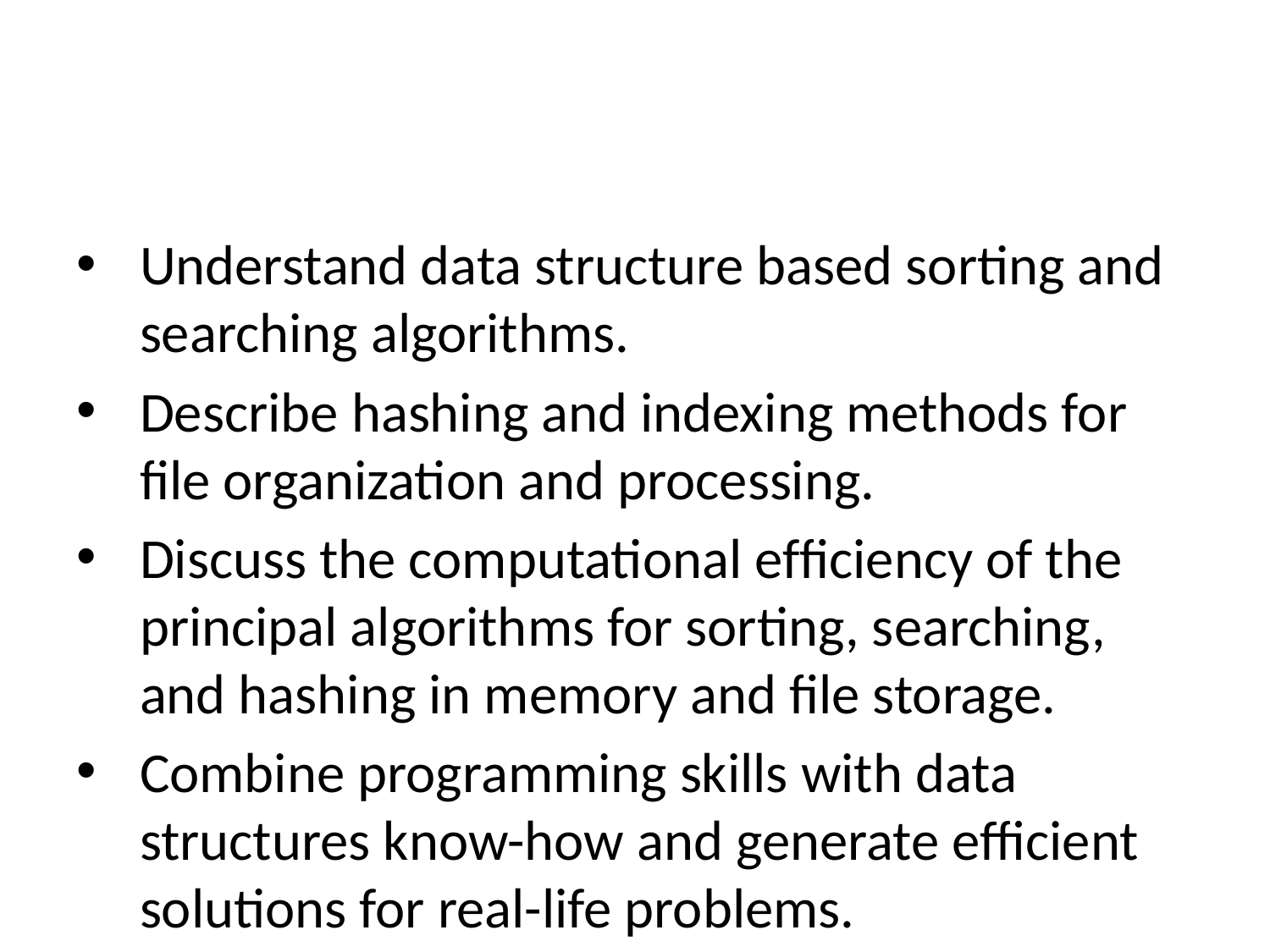

Understand data structure based sorting and searching algorithms.
Describe hashing and indexing methods for file organization and processing.
Discuss the computational efﬁciency of the principal algorithms for sorting, searching, and hashing in memory and file storage.
Combine programming skills with data structures know-how and generate efficient solutions for real-life problems.